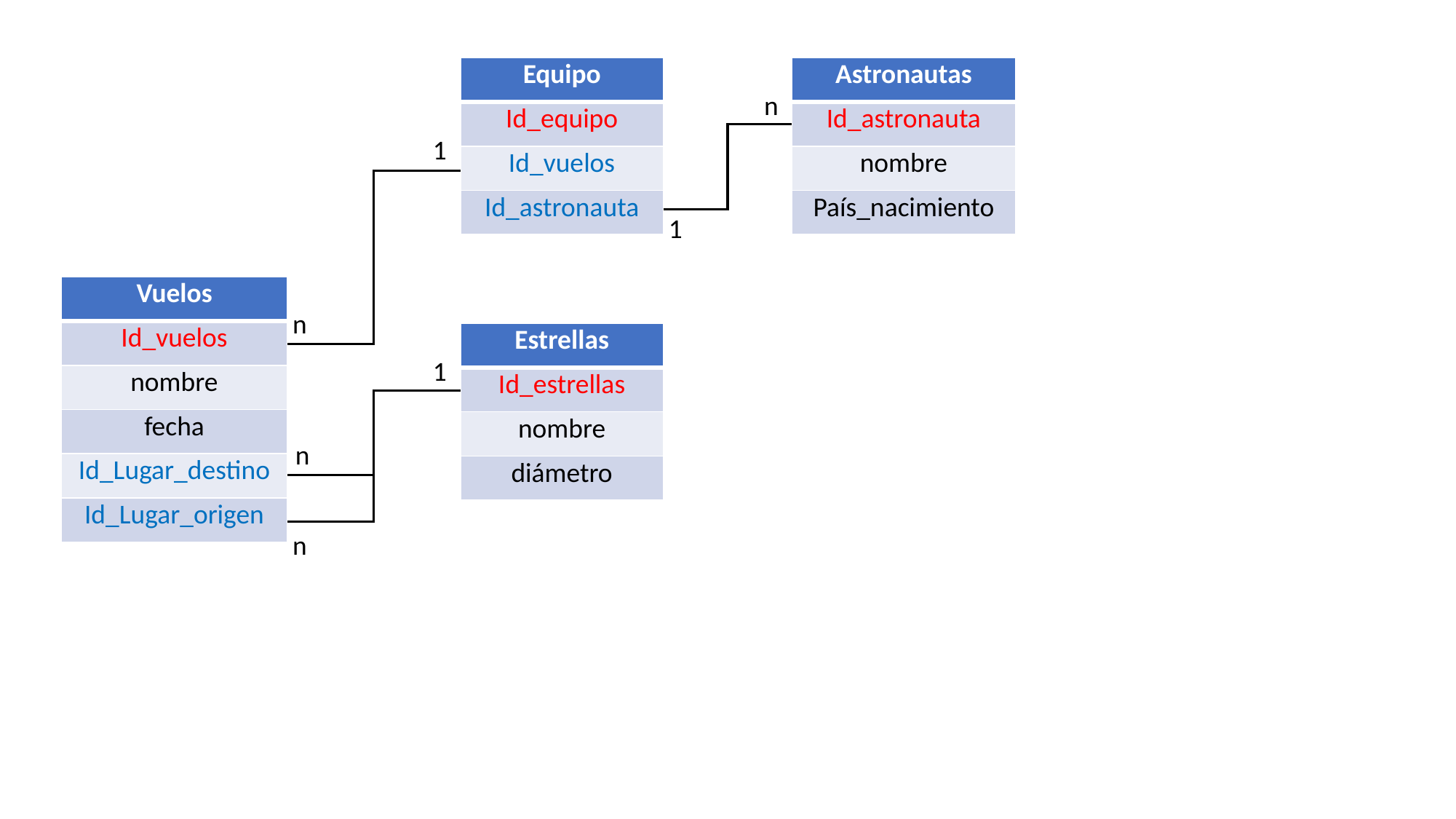

| Equipo |
| --- |
| Id\_equipo |
| Id\_vuelos |
| Id\_astronauta |
| Astronautas |
| --- |
| Id\_astronauta |
| nombre |
| País\_nacimiento |
n
1
1
| Vuelos |
| --- |
| Id\_vuelos |
| nombre |
| fecha |
| Id\_Lugar\_destino |
| Id\_Lugar\_origen |
n
| Estrellas |
| --- |
| Id\_estrellas |
| nombre |
| diámetro |
1
n
n